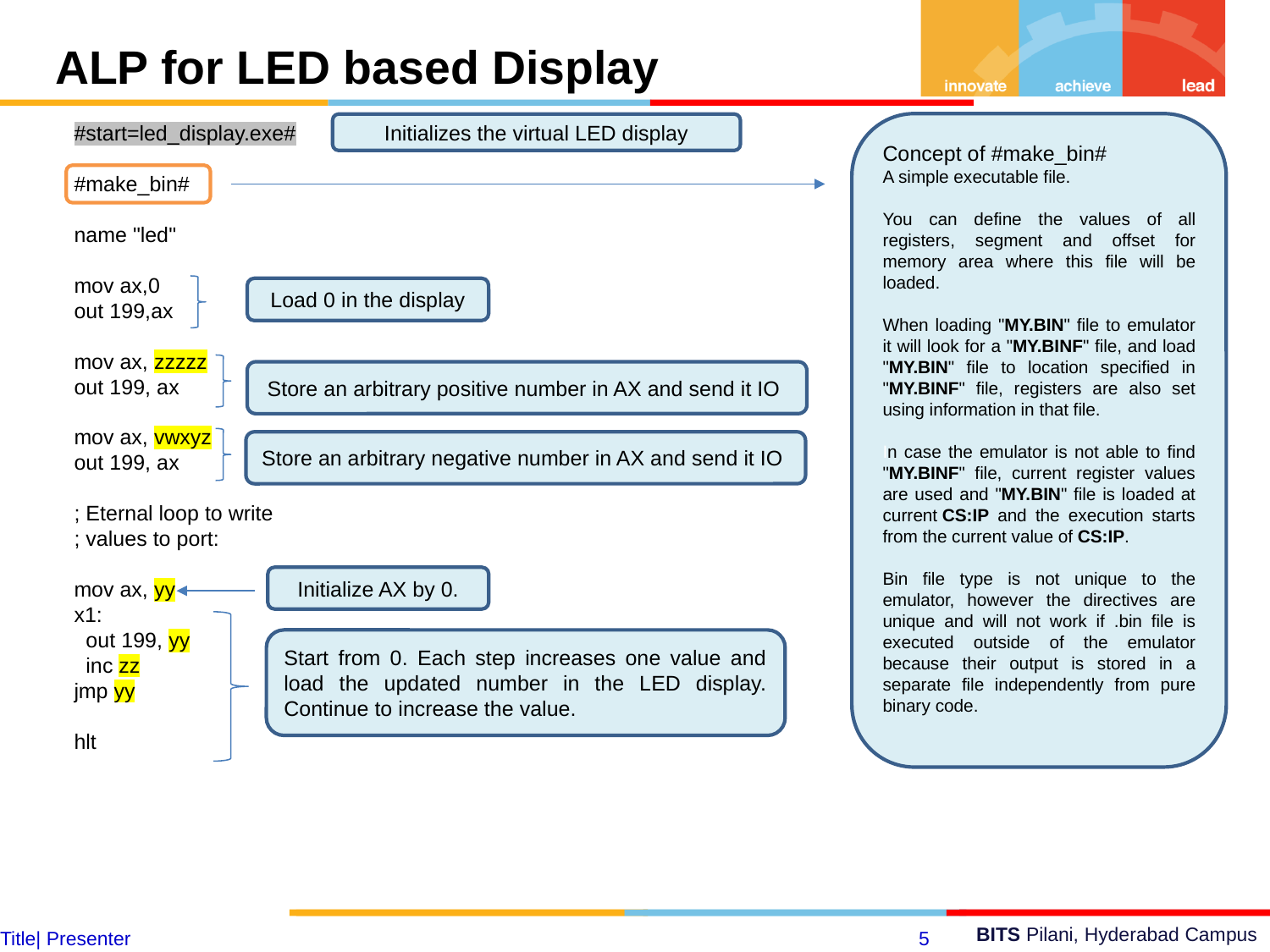

ALP for LED based Display
#start=led_display.exe#

#make_bin#

name "led"

mov ax,0
out 199,ax

mov ax, zzzzz
out 199, ax

mov ax, vwxyz
out 199, ax

; Eternal loop to write
; values to port:

mov ax, yy
x1:
  out 199, yy
  inc zz
jmp yy

hlt

Concept of #make_bin#
A simple executable file.

You can define the values of all registers, segment and offset for memory area where this file will be loaded.

When loading "MY.BIN" file to emulator it will look for a "MY.BINF" file, and load "MY.BIN" file to location specified in "MY.BINF" file, registers are also set using information in that file.
In case the emulator is not able to find "MY.BINF" file, current register values are used and "MY.BIN" file is loaded at current CS:IP and the execution starts from the current value of CS:IP.
Bin file type is not unique to the emulator, however the directives are unique and will not work if .bin file is executed outside of the emulator because their output is stored in a separate file independently from pure binary code.

Initializes the virtual LED display

Load 0 in the display

Store an arbitrary positive number in AX and send it IO

Store an arbitrary negative number in AX and send it IO
Initialize AX by 0.

Start from 0. Each step increases one value and load the updated number in the LED display. Continue to increase the value.